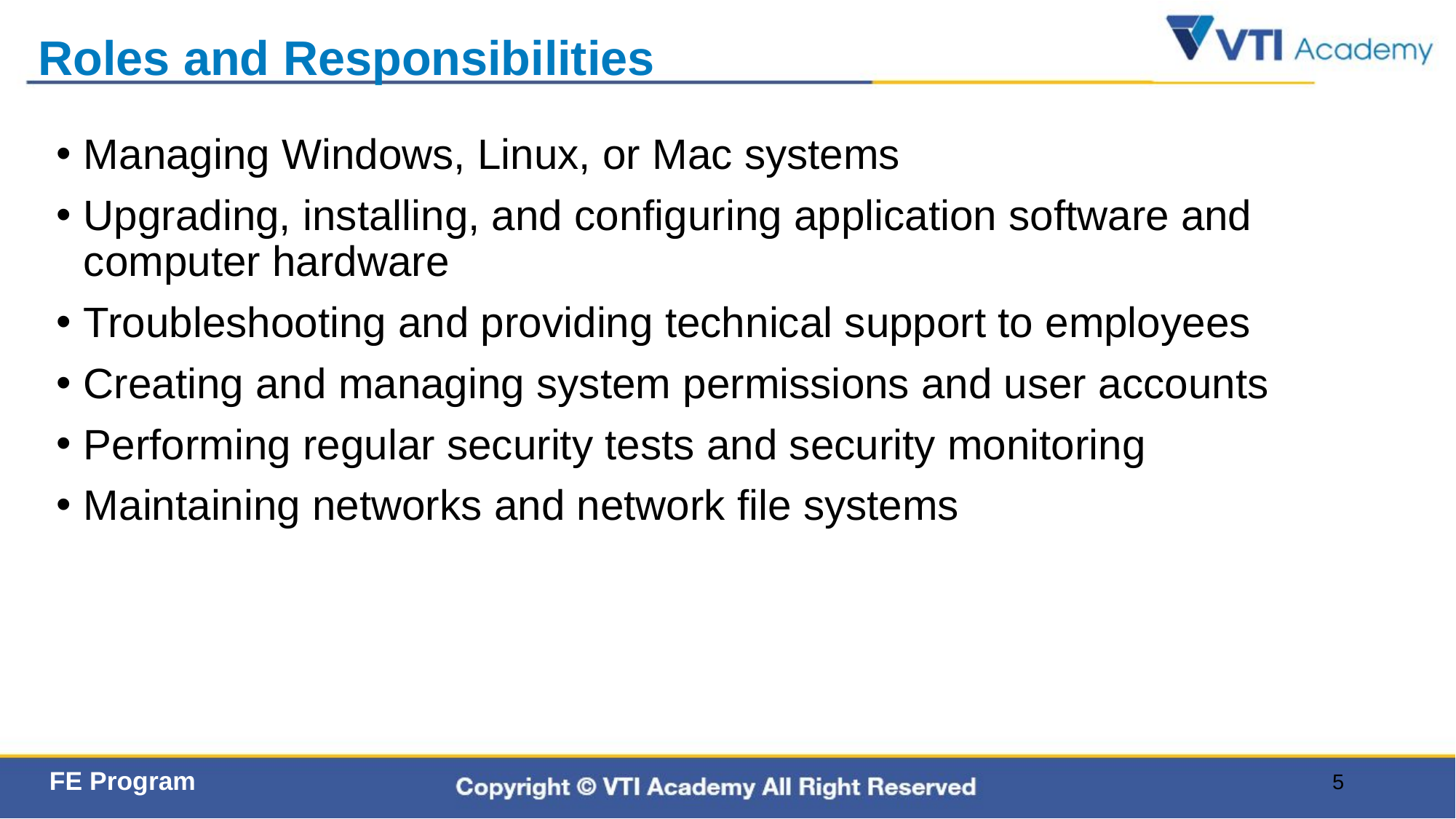

# Roles and Responsibilities
Managing Windows, Linux, or Mac systems
Upgrading, installing, and configuring application software and computer hardware
Troubleshooting and providing technical support to employees
Creating and managing system permissions and user accounts
Performing regular security tests and security monitoring
Maintaining networks and network file systems
5